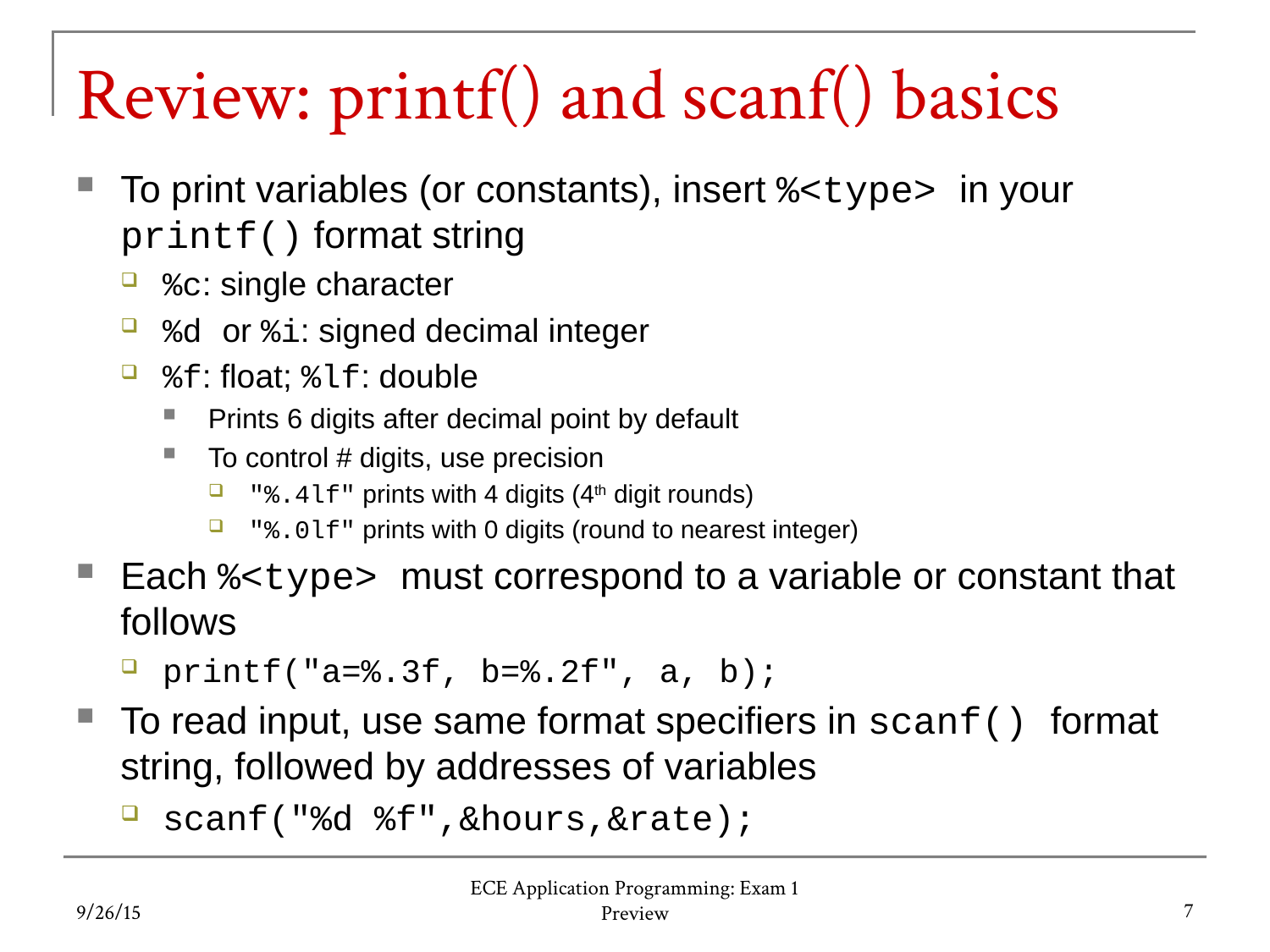

# Review: printf() and scanf() basics
To print variables (or constants), insert %<type> in your printf() format string
%c: single character
%d or %i: signed decimal integer
%f: float; %lf: double
Prints 6 digits after decimal point by default
To control # digits, use precision
"%.4lf" prints with 4 digits (4th digit rounds)
"%.0lf" prints with 0 digits (round to nearest integer)
Each %<type> must correspond to a variable or constant that follows
printf("a=%.3f, b=%.2f", a, b);
To read input, use same format specifiers in scanf() format string, followed by addresses of variables
scanf("%d %f",&hours,&rate);
9/26/15
7
ECE Application Programming: Exam 1 Preview